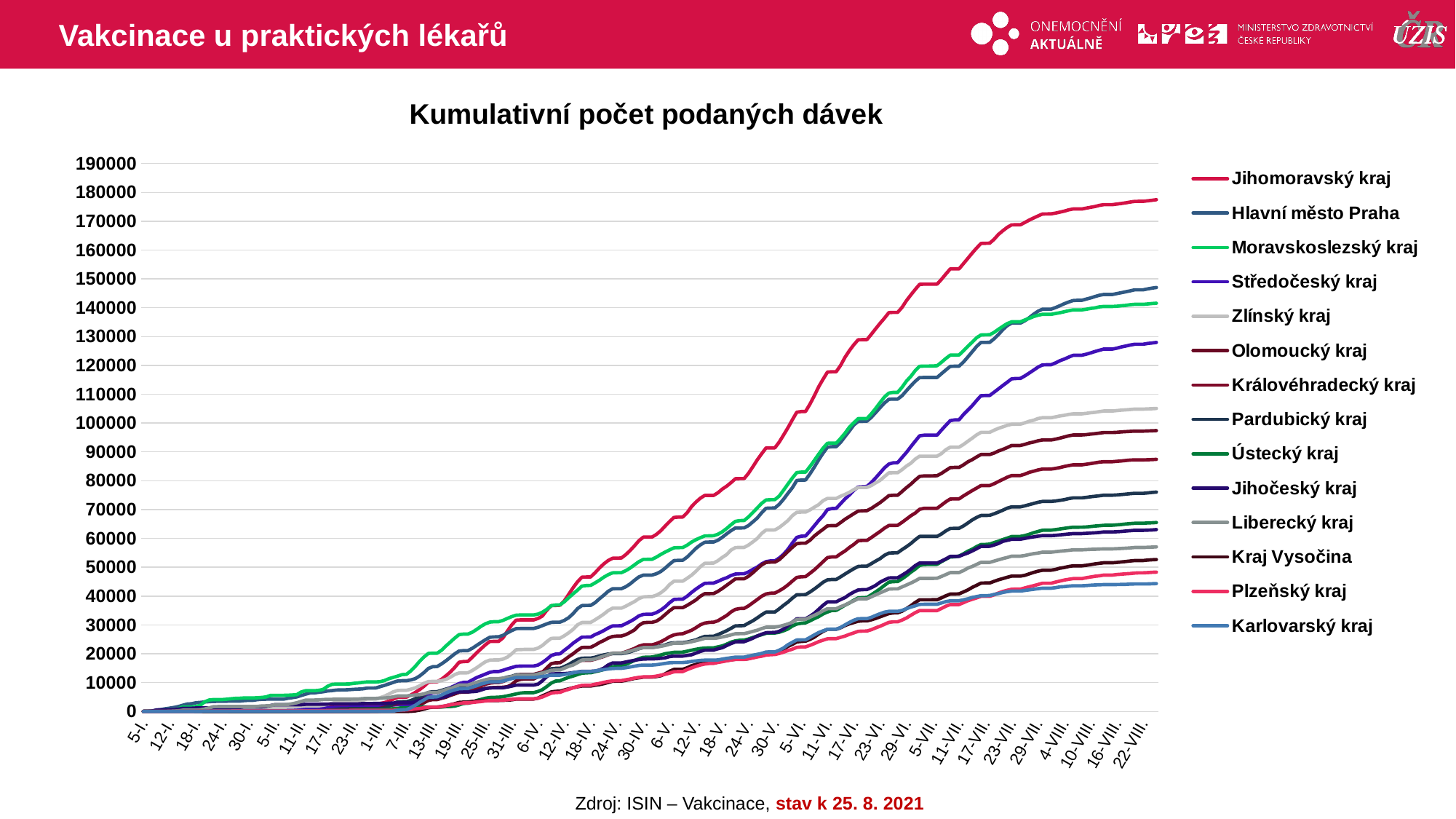

# Vakcinace u praktických lékařů

### Chart: Kumulativní počet podaných dávek

| Category | Jihomoravský kraj | Hlavní město Praha | Moravskoslezský kraj | Středočeský kraj | Zlínský kraj | Olomoucký kraj | Královéhradecký kraj | Pardubický kraj | Ústecký kraj | Jihočeský kraj | Liberecký kraj | Kraj Vysočina | Plzeňský kraj | Karlovarský kraj |
|---|---|---|---|---|---|---|---|---|---|---|---|---|---|---|
| 5-I. | 1.0 | 7.0 | 1.0 | 2.0 | 3.0 | 0.0 | 0.0 | 1.0 | 1.0 | 1.0 | 1.0 | 0.0 | 1.0 | 0.0 |
| 6-I. | 1.0 | 40.0 | 1.0 | 2.0 | 3.0 | 0.0 | 0.0 | 1.0 | 2.0 | 1.0 | 1.0 | 0.0 | 1.0 | 0.0 |
| 7-I. | 1.0 | 127.0 | 1.0 | 2.0 | 3.0 | 1.0 | 1.0 | 1.0 | 2.0 | 163.0 | 1.0 | 0.0 | 1.0 | 0.0 |
| 8-I. | 2.0 | 505.0 | 1.0 | 139.0 | 3.0 | 1.0 | 1.0 | 1.0 | 2.0 | 503.0 | 1.0 | 1.0 | 1.0 | 0.0 |
| 9-I. | 4.0 | 642.0 | 1.0 | 175.0 | 3.0 | 1.0 | 1.0 | 1.0 | 2.0 | 503.0 | 1.0 | 1.0 | 1.0 | 0.0 |
| 11-I. | 32.0 | 937.0 | 1.0 | 175.0 | 45.0 | 1.0 | 1.0 | 1.0 | 2.0 | 503.0 | 1.0 | 1.0 | 1.0 | 0.0 |
| 12-I. | 144.0 | 1146.0 | 10.0 | 275.0 | 75.0 | 1.0 | 1.0 | 2.0 | 3.0 | 554.0 | 93.0 | 1.0 | 1.0 | 0.0 |
| 13-I. | 201.0 | 1391.0 | 286.0 | 368.0 | 133.0 | 1.0 | 2.0 | 2.0 | 3.0 | 554.0 | 130.0 | 2.0 | 1.0 | 0.0 |
| 14-I. | 233.0 | 1714.0 | 981.0 | 368.0 | 145.0 | 2.0 | 2.0 | 2.0 | 3.0 | 849.0 | 248.0 | 2.0 | 2.0 | 0.0 |
| 15-I. | 233.0 | 2152.0 | 1542.0 | 369.0 | 199.0 | 2.0 | 2.0 | 2.0 | 3.0 | 1112.0 | 439.0 | 2.0 | 2.0 | 0.0 |
| 16-I. | 233.0 | 2565.0 | 1561.0 | 369.0 | 199.0 | 2.0 | 2.0 | 2.0 | 3.0 | 1112.0 | 439.0 | 2.0 | 2.0 | 0.0 |
| 17-I. | 233.0 | 2681.0 | 1562.0 | 370.0 | 350.0 | 2.0 | 2.0 | 2.0 | 3.0 | 1112.0 | 440.0 | 2.0 | 2.0 | 0.0 |
| 18-I. | 273.0 | 3024.0 | 1723.0 | 665.0 | 362.0 | 2.0 | 2.0 | 2.0 | 3.0 | 1198.0 | 445.0 | 2.0 | 42.0 | 0.0 |
| 19-I. | 432.0 | 3131.0 | 2143.0 | 666.0 | 407.0 | 2.0 | 2.0 | 2.0 | 9.0 | 1198.0 | 580.0 | 2.0 | 78.0 | 1.0 |
| 20-I. | 683.0 | 3287.0 | 3353.0 | 666.0 | 428.0 | 2.0 | 2.0 | 3.0 | 16.0 | 1198.0 | 859.0 | 3.0 | 97.0 | 60.0 |
| 21-I. | 819.0 | 3386.0 | 3967.0 | 713.0 | 579.0 | 2.0 | 3.0 | 3.0 | 29.0 | 1198.0 | 1241.0 | 3.0 | 121.0 | 60.0 |
| 22-I. | 895.0 | 3475.0 | 4124.0 | 713.0 | 854.0 | 2.0 | 3.0 | 3.0 | 35.0 | 1228.0 | 1665.0 | 3.0 | 121.0 | 60.0 |
| 23-I. | 895.0 | 3514.0 | 4124.0 | 713.0 | 855.0 | 2.0 | 3.0 | 4.0 | 35.0 | 1228.0 | 1695.0 | 3.0 | 121.0 | 60.0 |
| 24-I. | 1019.0 | 3520.0 | 4124.0 | 713.0 | 855.0 | 2.0 | 3.0 | 4.0 | 35.0 | 1228.0 | 1695.0 | 3.0 | 121.0 | 60.0 |
| 25-I. | 1027.0 | 3558.0 | 4244.0 | 713.0 | 910.0 | 2.0 | 3.0 | 4.0 | 35.0 | 1230.0 | 1714.0 | 3.0 | 143.0 | 60.0 |
| 26-I. | 1029.0 | 3578.0 | 4409.0 | 713.0 | 969.0 | 2.0 | 4.0 | 4.0 | 35.0 | 1230.0 | 1715.0 | 3.0 | 173.0 | 60.0 |
| 27-I. | 1032.0 | 3587.0 | 4534.0 | 713.0 | 969.0 | 2.0 | 4.0 | 4.0 | 36.0 | 1288.0 | 1715.0 | 3.0 | 203.0 | 60.0 |
| 28-I. | 1034.0 | 3596.0 | 4586.0 | 713.0 | 969.0 | 2.0 | 4.0 | 4.0 | 37.0 | 1431.0 | 1727.0 | 3.0 | 203.0 | 60.0 |
| 29-I. | 1036.0 | 3766.0 | 4684.0 | 862.0 | 969.0 | 3.0 | 4.0 | 4.0 | 37.0 | 1582.0 | 1727.0 | 4.0 | 209.0 | 60.0 |
| 30-I. | 1038.0 | 3848.0 | 4684.0 | 874.0 | 969.0 | 3.0 | 4.0 | 4.0 | 37.0 | 1582.0 | 1727.0 | 4.0 | 209.0 | 60.0 |
| 31-I. | 1038.0 | 3850.0 | 4684.0 | 874.0 | 969.0 | 3.0 | 4.0 | 4.0 | 37.0 | 1582.0 | 1727.0 | 4.0 | 209.0 | 60.0 |
| 1-II. | 1065.0 | 4087.0 | 4749.0 | 886.0 | 1011.0 | 3.0 | 4.0 | 5.0 | 37.0 | 1582.0 | 1730.0 | 4.0 | 209.0 | 60.0 |
| 2-II. | 1175.0 | 4207.0 | 4861.0 | 886.0 | 1095.0 | 4.0 | 4.0 | 6.0 | 39.0 | 1582.0 | 1914.0 | 4.0 | 209.0 | 60.0 |
| 3-II. | 1229.0 | 4254.0 | 5032.0 | 886.0 | 1185.0 | 4.0 | 4.0 | 6.0 | 39.0 | 1699.0 | 1946.0 | 5.0 | 209.0 | 60.0 |
| 4-II. | 1262.0 | 4274.0 | 5566.0 | 886.0 | 1203.0 | 4.0 | 4.0 | 39.0 | 39.0 | 2046.0 | 2006.0 | 5.0 | 211.0 | 60.0 |
| 5-II. | 1262.0 | 4288.0 | 5605.0 | 888.0 | 1303.0 | 4.0 | 20.0 | 50.0 | 43.0 | 2347.0 | 2360.0 | 5.0 | 212.0 | 60.0 |
| 6-II. | 1262.0 | 4288.0 | 5605.0 | 888.0 | 1303.0 | 4.0 | 20.0 | 50.0 | 43.0 | 2347.0 | 2360.0 | 6.0 | 212.0 | 60.0 |
| 7-II. | 1262.0 | 4288.0 | 5605.0 | 888.0 | 1467.0 | 4.0 | 20.0 | 50.0 | 43.0 | 2347.0 | 2360.0 | 6.0 | 212.0 | 60.0 |
| 8-II. | 1303.0 | 4584.0 | 5650.0 | 1157.0 | 1485.0 | 4.0 | 43.0 | 62.0 | 44.0 | 2353.0 | 2453.0 | 6.0 | 214.0 | 60.0 |
| 9-II. | 1417.0 | 4800.0 | 5714.0 | 1237.0 | 1515.0 | 4.0 | 107.0 | 95.0 | 44.0 | 2353.0 | 2692.0 | 6.0 | 214.0 | 61.0 |
| 10-II. | 1610.0 | 5050.0 | 5835.0 | 1240.0 | 1607.0 | 4.0 | 107.0 | 107.0 | 44.0 | 2353.0 | 3019.0 | 7.0 | 214.0 | 61.0 |
| 11-II. | 1746.0 | 5533.0 | 6758.0 | 1290.0 | 1751.0 | 5.0 | 107.0 | 170.0 | 45.0 | 2353.0 | 3477.0 | 7.0 | 214.0 | 61.0 |
| 12-II. | 1841.0 | 6003.0 | 7200.0 | 1317.0 | 1886.0 | 5.0 | 107.0 | 230.0 | 45.0 | 2502.0 | 3927.0 | 7.0 | 214.0 | 62.0 |
| 13-II. | 1841.0 | 6408.0 | 7200.0 | 1317.0 | 1886.0 | 5.0 | 107.0 | 242.0 | 45.0 | 2502.0 | 3957.0 | 7.0 | 214.0 | 62.0 |
| 14-II. | 1841.0 | 6427.0 | 7200.0 | 1317.0 | 1886.0 | 6.0 | 107.0 | 242.0 | 45.0 | 2502.0 | 3957.0 | 7.0 | 214.0 | 62.0 |
| 15-II. | 1875.0 | 6657.0 | 7325.0 | 1317.0 | 1938.0 | 6.0 | 125.0 | 293.0 | 75.0 | 2504.0 | 4005.0 | 7.0 | 255.0 | 62.0 |
| 16-II. | 1950.0 | 6838.0 | 7635.0 | 1336.0 | 2133.0 | 6.0 | 125.0 | 294.0 | 180.0 | 2535.0 | 4136.0 | 7.0 | 292.0 | 62.0 |
| 17-II. | 1985.0 | 7104.0 | 8731.0 | 1336.0 | 2469.0 | 8.0 | 125.0 | 433.0 | 199.0 | 2535.0 | 4182.0 | 7.0 | 310.0 | 62.0 |
| 18-II. | 2101.0 | 7223.0 | 9385.0 | 1366.0 | 2831.0 | 8.0 | 125.0 | 513.0 | 226.0 | 2595.0 | 4218.0 | 7.0 | 328.0 | 62.0 |
| 19-II. | 2108.0 | 7423.0 | 9508.0 | 1425.0 | 3180.0 | 8.0 | 189.0 | 729.0 | 233.0 | 2626.0 | 4229.0 | 7.0 | 334.0 | 62.0 |
| 20-II. | 2108.0 | 7472.0 | 9509.0 | 1426.0 | 3203.0 | 8.0 | 189.0 | 892.0 | 233.0 | 2626.0 | 4229.0 | 7.0 | 334.0 | 62.0 |
| 21-II. | 2109.0 | 7476.0 | 9509.0 | 1426.0 | 3203.0 | 8.0 | 217.0 | 892.0 | 233.0 | 2626.0 | 4229.0 | 7.0 | 334.0 | 62.0 |
| 22-II. | 2248.0 | 7572.0 | 9549.0 | 1432.0 | 3313.0 | 8.0 | 258.0 | 959.0 | 233.0 | 2630.0 | 4237.0 | 7.0 | 358.0 | 62.0 |
| 23-II. | 2250.0 | 7675.0 | 9750.0 | 1434.0 | 3510.0 | 8.0 | 314.0 | 959.0 | 425.0 | 2630.0 | 4280.0 | 7.0 | 388.0 | 62.0 |
| 24-II. | 2250.0 | 7744.0 | 9888.0 | 1434.0 | 3606.0 | 8.0 | 393.0 | 959.0 | 466.0 | 2630.0 | 4313.0 | 7.0 | 418.0 | 62.0 |
| 25-II. | 2294.0 | 7841.0 | 10089.0 | 1511.0 | 3858.0 | 8.0 | 577.0 | 959.0 | 549.0 | 2739.0 | 4455.0 | 7.0 | 418.0 | 62.0 |
| 26-II. | 2445.0 | 8102.0 | 10238.0 | 1514.0 | 4265.0 | 8.0 | 683.0 | 959.0 | 557.0 | 2749.0 | 4528.0 | 7.0 | 424.0 | 62.0 |
| 27-II. | 2445.0 | 8116.0 | 10240.0 | 1515.0 | 4268.0 | 43.0 | 840.0 | 959.0 | 587.0 | 2753.0 | 4528.0 | 7.0 | 424.0 | 62.0 |
| 28-II. | 2457.0 | 8129.0 | 10240.0 | 1517.0 | 4290.0 | 43.0 | 841.0 | 959.0 | 587.0 | 2774.0 | 4529.0 | 7.0 | 424.0 | 62.0 |
| 1-III. | 2761.0 | 8605.0 | 10343.0 | 1653.0 | 4762.0 | 123.0 | 1090.0 | 993.0 | 618.0 | 2775.0 | 4581.0 | 7.0 | 426.0 | 62.0 |
| 2-III. | 3068.0 | 9054.0 | 10720.0 | 1806.0 | 5295.0 | 253.0 | 1434.0 | 1197.0 | 651.0 | 2786.0 | 4678.0 | 7.0 | 426.0 | 62.0 |
| 3-III. | 3605.0 | 9545.0 | 11389.0 | 2089.0 | 6030.0 | 485.0 | 1952.0 | 1797.0 | 777.0 | 2842.0 | 4793.0 | 7.0 | 426.0 | 63.0 |
| 4-III. | 4279.0 | 10091.0 | 11811.0 | 2239.0 | 6811.0 | 721.0 | 2412.0 | 2688.0 | 1004.0 | 2949.0 | 5058.0 | 8.0 | 427.0 | 114.0 |
| 5-III. | 4916.0 | 10580.0 | 12282.0 | 2356.0 | 7273.0 | 906.0 | 2790.0 | 3382.0 | 1075.0 | 3015.0 | 5373.0 | 9.0 | 437.0 | 423.0 |
| 6-III. | 4941.0 | 10645.0 | 12780.0 | 2357.0 | 7320.0 | 953.0 | 2992.0 | 3385.0 | 1306.0 | 3016.0 | 5374.0 | 9.0 | 496.0 | 529.0 |
| 7-III. | 4976.0 | 10666.0 | 12875.0 | 2369.0 | 7331.0 | 954.0 | 3026.0 | 3408.0 | 1306.0 | 3017.0 | 5374.0 | 9.0 | 543.0 | 626.0 |
| 8-III. | 5706.0 | 10931.0 | 14082.0 | 2449.0 | 7712.0 | 1151.0 | 3229.0 | 3783.0 | 1318.0 | 3018.0 | 5541.0 | 30.0 | 664.0 | 1279.0 |
| 9-III. | 6608.0 | 11384.0 | 15629.0 | 2646.0 | 8177.0 | 1479.0 | 3695.0 | 4447.0 | 1460.0 | 3294.0 | 5720.0 | 199.0 | 904.0 | 2140.0 |
| 10-III. | 7586.0 | 12313.0 | 17400.0 | 3477.0 | 8897.0 | 2222.0 | 4123.0 | 5171.0 | 1462.0 | 3841.0 | 5815.0 | 474.0 | 1058.0 | 3166.0 |
| 11-III. | 8739.0 | 13494.0 | 18906.0 | 4656.0 | 9772.0 | 3039.0 | 4533.0 | 5879.0 | 1506.0 | 4427.0 | 6100.0 | 827.0 | 1273.0 | 4040.0 |
| 12-III. | 10140.0 | 14929.0 | 20128.0 | 5977.0 | 10371.0 | 3807.0 | 4886.0 | 6591.0 | 1506.0 | 4745.0 | 6552.0 | 1292.0 | 1484.0 | 4947.0 |
| 13-III. | 10251.0 | 15532.0 | 20210.0 | 6382.0 | 10416.0 | 4116.0 | 4970.0 | 6857.0 | 1506.0 | 4745.0 | 6565.0 | 1498.0 | 1489.0 | 4987.0 |
| 14-III. | 10300.0 | 15574.0 | 20212.0 | 6543.0 | 10418.0 | 4118.0 | 5005.0 | 6864.0 | 1508.0 | 4746.0 | 6566.0 | 1498.0 | 1489.0 | 5087.0 |
| 15-III. | 11179.0 | 16497.0 | 21227.0 | 7151.0 | 10702.0 | 4560.0 | 5349.0 | 7306.0 | 1511.0 | 4776.0 | 7038.0 | 1712.0 | 1681.0 | 5714.0 |
| 16-III. | 12369.0 | 17576.0 | 22706.0 | 7697.0 | 11116.0 | 4936.0 | 5792.0 | 7730.0 | 1673.0 | 5185.0 | 7569.0 | 1936.0 | 1984.0 | 6423.0 |
| 17-III. | 13657.0 | 18768.0 | 24062.0 | 8242.0 | 11861.0 | 5586.0 | 6294.0 | 8077.0 | 1697.0 | 5815.0 | 7948.0 | 2333.0 | 2313.0 | 7016.0 |
| 18-III. | 15258.0 | 19973.0 | 25422.0 | 8932.0 | 12800.0 | 6082.0 | 6725.0 | 8619.0 | 1858.0 | 6523.0 | 8513.0 | 2709.0 | 2555.0 | 7485.0 |
| 19-III. | 17055.0 | 20966.0 | 26651.0 | 9664.0 | 13353.0 | 6622.0 | 7210.0 | 8931.0 | 2279.0 | 6813.0 | 9180.0 | 3136.0 | 2711.0 | 7879.0 |
| 20-III. | 17297.0 | 21082.0 | 26825.0 | 10079.0 | 13397.0 | 6708.0 | 7450.0 | 9027.0 | 2776.0 | 6825.0 | 9192.0 | 3231.0 | 2977.0 | 7918.0 |
| 21-III. | 17353.0 | 21089.0 | 26829.0 | 10079.0 | 13408.0 | 6732.0 | 7509.0 | 9077.0 | 2845.0 | 6825.0 | 9193.0 | 3279.0 | 2977.0 | 7933.0 |
| 22-III. | 18776.0 | 21898.0 | 27475.0 | 10916.0 | 14178.0 | 7143.0 | 7921.0 | 9387.0 | 3212.0 | 6855.0 | 9637.0 | 3478.0 | 3104.0 | 8423.0 |
| 23-III. | 20334.0 | 22910.0 | 28439.0 | 11733.0 | 15138.0 | 7484.0 | 8413.0 | 9846.0 | 3787.0 | 6980.0 | 10125.0 | 3567.0 | 3293.0 | 8895.0 |
| 24-III. | 21738.0 | 23910.0 | 29524.0 | 12351.0 | 16220.0 | 7797.0 | 8938.0 | 10375.0 | 4175.0 | 7449.0 | 10551.0 | 3684.0 | 3443.0 | 9501.0 |
| 25-III. | 23126.0 | 24853.0 | 30404.0 | 12958.0 | 17231.0 | 7994.0 | 9448.0 | 10870.0 | 4582.0 | 7943.0 | 10973.0 | 3790.0 | 3647.0 | 9894.0 |
| 26-III. | 24258.0 | 25721.0 | 30993.0 | 13568.0 | 17803.0 | 8202.0 | 9839.0 | 11162.0 | 4845.0 | 8168.0 | 11354.0 | 3803.0 | 3763.0 | 10246.0 |
| 27-III. | 24297.0 | 25862.0 | 31119.0 | 13842.0 | 17859.0 | 8280.0 | 10011.0 | 11178.0 | 4901.0 | 8171.0 | 11377.0 | 3815.0 | 3825.0 | 10259.0 |
| 28-III. | 24297.0 | 25872.0 | 31119.0 | 13842.0 | 17860.0 | 8334.0 | 10016.0 | 11179.0 | 4928.0 | 8172.0 | 11378.0 | 3815.0 | 3851.0 | 10259.0 |
| 29-III. | 25506.0 | 26383.0 | 31589.0 | 14254.0 | 18153.0 | 8388.0 | 10386.0 | 11438.0 | 5124.0 | 8228.0 | 11578.0 | 3859.0 | 3935.0 | 10520.0 |
| 30-III. | 27850.0 | 27265.0 | 32255.0 | 14760.0 | 18839.0 | 8598.0 | 11044.0 | 11926.0 | 5409.0 | 8457.0 | 11803.0 | 3918.0 | 4053.0 | 10986.0 |
| 31-III. | 30018.0 | 28037.0 | 32901.0 | 15208.0 | 19989.0 | 9337.0 | 11907.0 | 12185.0 | 5725.0 | 8791.0 | 12115.0 | 4038.0 | 4209.0 | 11389.0 |
| 1-IV. | 31654.0 | 28735.0 | 33380.0 | 15643.0 | 21396.0 | 10632.0 | 12634.0 | 12701.0 | 6073.0 | 9138.0 | 12514.0 | 4290.0 | 4318.0 | 11743.0 |
| 2-IV. | 31743.0 | 28768.0 | 33463.0 | 15741.0 | 21455.0 | 11118.0 | 12794.0 | 12702.0 | 6376.0 | 9139.0 | 12603.0 | 4309.0 | 4368.0 | 11743.0 |
| 3-IV. | 31747.0 | 28775.0 | 33463.0 | 15746.0 | 21518.0 | 11274.0 | 12794.0 | 12717.0 | 6517.0 | 9139.0 | 12628.0 | 4313.0 | 4368.0 | 11746.0 |
| 4-IV. | 31748.0 | 28778.0 | 33464.0 | 15746.0 | 21519.0 | 11275.0 | 12795.0 | 12717.0 | 6517.0 | 9139.0 | 12628.0 | 4313.0 | 4368.0 | 11746.0 |
| 5-IV. | 31750.0 | 28789.0 | 33465.0 | 15753.0 | 21521.0 | 11277.0 | 12853.0 | 12717.0 | 6517.0 | 9139.0 | 12628.0 | 4322.0 | 4369.0 | 11746.0 |
| 6-IV. | 32243.0 | 29173.0 | 33756.0 | 16086.0 | 21965.0 | 12057.0 | 13254.0 | 13049.0 | 6939.0 | 9479.0 | 12954.0 | 4622.0 | 4588.0 | 11886.0 |
| 7-IV. | 33100.0 | 29772.0 | 34413.0 | 16973.0 | 22883.0 | 13531.0 | 13696.0 | 13261.0 | 7572.0 | 10638.0 | 13328.0 | 5398.0 | 5018.0 | 12146.0 |
| 8-IV. | 35080.0 | 30353.0 | 35406.0 | 18089.0 | 24199.0 | 15120.0 | 14176.0 | 13947.0 | 8640.0 | 12116.0 | 13748.0 | 6055.0 | 5689.0 | 12338.0 |
| 9-IV. | 36682.0 | 30893.0 | 36662.0 | 19383.0 | 25333.0 | 16573.0 | 14719.0 | 14804.0 | 9832.0 | 13039.0 | 14262.0 | 6780.0 | 6325.0 | 12573.0 |
| 10-IV. | 36737.0 | 30965.0 | 36917.0 | 19894.0 | 25399.0 | 16864.0 | 14946.0 | 14880.0 | 10531.0 | 13051.0 | 14385.0 | 6981.0 | 6568.0 | 12573.0 |
| 11-IV. | 36835.0 | 30973.0 | 36957.0 | 19989.0 | 25409.0 | 16883.0 | 14946.0 | 14882.0 | 10642.0 | 13053.0 | 14385.0 | 7021.0 | 6613.0 | 12574.0 |
| 12-IV. | 38389.0 | 31590.0 | 38031.0 | 21226.0 | 26255.0 | 17852.0 | 15437.0 | 15584.0 | 11281.0 | 13146.0 | 15009.0 | 7443.0 | 7224.0 | 12823.0 |
| 13-IV. | 40624.0 | 32517.0 | 39458.0 | 22367.0 | 27296.0 | 18992.0 | 16056.0 | 16285.0 | 11832.0 | 13246.0 | 15640.0 | 7846.0 | 7673.0 | 13098.0 |
| 14-IV. | 42934.0 | 33916.0 | 40808.0 | 23659.0 | 28471.0 | 20020.0 | 16582.0 | 17215.0 | 12271.0 | 13462.0 | 16110.0 | 8258.0 | 8206.0 | 13405.0 |
| 15-IV. | 44958.0 | 35667.0 | 42072.0 | 24760.0 | 30048.0 | 21216.0 | 17213.0 | 18009.0 | 12794.0 | 13685.0 | 16943.0 | 8556.0 | 8654.0 | 13684.0 |
| 16-IV. | 46569.0 | 36709.0 | 43463.0 | 25765.0 | 30845.0 | 22189.0 | 17724.0 | 18463.0 | 13266.0 | 13904.0 | 17834.0 | 8813.0 | 9057.0 | 13829.0 |
| 17-IV. | 46624.0 | 36770.0 | 43665.0 | 25797.0 | 30857.0 | 22214.0 | 17751.0 | 18486.0 | 13397.0 | 13918.0 | 17906.0 | 8814.0 | 9080.0 | 13839.0 |
| 18-IV. | 46638.0 | 36790.0 | 43712.0 | 25798.0 | 30872.0 | 22244.0 | 17751.0 | 18486.0 | 13430.0 | 13921.0 | 17907.0 | 8814.0 | 9098.0 | 13839.0 |
| 19-IV. | 48089.0 | 37709.0 | 44582.0 | 26643.0 | 31772.0 | 22985.0 | 18121.0 | 18808.0 | 13800.0 | 13994.0 | 18174.0 | 9100.0 | 9456.0 | 14046.0 |
| 20-IV. | 49722.0 | 39066.0 | 45494.0 | 27295.0 | 32734.0 | 23903.0 | 18594.0 | 19236.0 | 14131.0 | 14363.0 | 18699.0 | 9312.0 | 9724.0 | 14286.0 |
| 21-IV. | 51170.0 | 40311.0 | 46566.0 | 28044.0 | 33770.0 | 24611.0 | 19054.0 | 19610.0 | 14537.0 | 15027.0 | 19180.0 | 9640.0 | 10104.0 | 14507.0 |
| 22-IV. | 52349.0 | 41674.0 | 47425.0 | 28941.0 | 34983.0 | 25444.0 | 19673.0 | 19915.0 | 15044.0 | 16121.0 | 19700.0 | 10054.0 | 10395.0 | 14717.0 |
| 23-IV. | 53122.0 | 42560.0 | 48076.0 | 29657.0 | 35818.0 | 25987.0 | 20186.0 | 20047.0 | 15483.0 | 16803.0 | 20219.0 | 10472.0 | 10611.0 | 14900.0 |
| 24-IV. | 53152.0 | 42569.0 | 48116.0 | 29703.0 | 35818.0 | 26148.0 | 20209.0 | 20051.0 | 15742.0 | 16807.0 | 20219.0 | 10511.0 | 10681.0 | 14947.0 |
| 25-IV. | 53209.0 | 42575.0 | 48127.0 | 29719.0 | 35818.0 | 26166.0 | 20211.0 | 20054.0 | 15794.0 | 16809.0 | 20219.0 | 10511.0 | 10703.0 | 14961.0 |
| 26-IV. | 54377.0 | 43247.0 | 48822.0 | 30439.0 | 36497.0 | 26632.0 | 20667.0 | 20302.0 | 16265.0 | 17145.0 | 20552.0 | 10768.0 | 10983.0 | 15168.0 |
| 27-IV. | 55822.0 | 44245.0 | 49742.0 | 31202.0 | 37329.0 | 27414.0 | 21268.0 | 20692.0 | 17007.0 | 17448.0 | 20938.0 | 11106.0 | 11244.0 | 15425.0 |
| 28-IV. | 57455.0 | 45499.0 | 50844.0 | 32083.0 | 38107.0 | 28293.0 | 21859.0 | 21213.0 | 17694.0 | 17742.0 | 21390.0 | 11463.0 | 11577.0 | 15687.0 |
| 29-IV. | 59221.0 | 46647.0 | 51946.0 | 33154.0 | 39159.0 | 29832.0 | 22630.0 | 21780.0 | 18316.0 | 18000.0 | 21801.0 | 11667.0 | 11829.0 | 15960.0 |
| 30-IV. | 60443.0 | 47280.0 | 52715.0 | 33648.0 | 39727.0 | 30758.0 | 23092.0 | 22167.0 | 18783.0 | 18182.0 | 22140.0 | 11908.0 | 11984.0 | 16077.0 |
| 1-V. | 60476.0 | 47296.0 | 52758.0 | 33716.0 | 39816.0 | 30893.0 | 23096.0 | 22173.0 | 18824.0 | 18213.0 | 22141.0 | 11910.0 | 12007.0 | 16077.0 |
| 2-V. | 60479.0 | 47301.0 | 52769.0 | 33748.0 | 39817.0 | 30896.0 | 23099.0 | 22173.0 | 18864.0 | 18213.0 | 22153.0 | 11926.0 | 12025.0 | 16078.0 |
| 3-V. | 61406.0 | 47760.0 | 53545.0 | 34291.0 | 40313.0 | 31310.0 | 23554.0 | 22443.0 | 19210.0 | 18297.0 | 22342.0 | 12095.0 | 12265.0 | 16208.0 |
| 4-V. | 62689.0 | 48539.0 | 54457.0 | 35153.0 | 41146.0 | 32317.0 | 24186.0 | 22734.0 | 19587.0 | 18421.0 | 22579.0 | 12382.0 | 12570.0 | 16414.0 |
| 5-V. | 64324.0 | 49729.0 | 55279.0 | 36291.0 | 42340.0 | 33610.0 | 24981.0 | 23091.0 | 20023.0 | 18602.0 | 22888.0 | 13052.0 | 12882.0 | 16667.0 |
| 6-V. | 65869.0 | 51079.0 | 56024.0 | 37727.0 | 44022.0 | 34926.0 | 25922.0 | 23612.0 | 20262.0 | 19036.0 | 23312.0 | 13942.0 | 13292.0 | 16888.0 |
| 7-V. | 67291.0 | 52298.0 | 56744.0 | 38858.0 | 45179.0 | 36016.0 | 26538.0 | 23822.0 | 20508.0 | 19208.0 | 23662.0 | 14582.0 | 13770.0 | 16959.0 |
| 8-V. | 67388.0 | 52398.0 | 56816.0 | 38937.0 | 45181.0 | 36017.0 | 26844.0 | 23860.0 | 20520.0 | 19213.0 | 23687.0 | 14592.0 | 13821.0 | 16959.0 |
| 9-V. | 67418.0 | 52421.0 | 56830.0 | 38953.0 | 45181.0 | 36017.0 | 26962.0 | 23868.0 | 20559.0 | 19216.0 | 23688.0 | 14638.0 | 13821.0 | 16959.0 |
| 10-V. | 68921.0 | 53552.0 | 57670.0 | 39960.0 | 46185.0 | 36787.0 | 27554.0 | 24089.0 | 20895.0 | 19427.0 | 23897.0 | 15143.0 | 14512.0 | 17092.0 |
| 11-V. | 71043.0 | 55025.0 | 58732.0 | 41272.0 | 47255.0 | 37731.0 | 28154.0 | 24445.0 | 21230.0 | 19660.0 | 24174.0 | 15853.0 | 15111.0 | 17341.0 |
| 12-V. | 72606.0 | 56570.0 | 59569.0 | 42435.0 | 48604.0 | 38683.0 | 29047.0 | 24812.0 | 21552.0 | 20231.0 | 24531.0 | 16284.0 | 15647.0 | 17520.0 |
| 13-V. | 73945.0 | 57741.0 | 60244.0 | 43488.0 | 50169.0 | 39962.0 | 30052.0 | 25486.0 | 21813.0 | 20823.0 | 24920.0 | 16626.0 | 16101.0 | 17701.0 |
| 14-V. | 74905.0 | 58664.0 | 60854.0 | 44413.0 | 51364.0 | 40835.0 | 30639.0 | 26004.0 | 21983.0 | 21257.0 | 25337.0 | 16882.0 | 16432.0 | 17796.0 |
| 15-V. | 74907.0 | 58740.0 | 60893.0 | 44494.0 | 51416.0 | 40857.0 | 30880.0 | 26057.0 | 22038.0 | 21258.0 | 25338.0 | 16884.0 | 16627.0 | 17796.0 |
| 16-V. | 74908.0 | 58749.0 | 60936.0 | 44507.0 | 51441.0 | 40869.0 | 30935.0 | 26059.0 | 22039.0 | 21259.0 | 25339.0 | 16884.0 | 16656.0 | 17796.0 |
| 17-V. | 75818.0 | 59370.0 | 61441.0 | 45093.0 | 52278.0 | 41629.0 | 31447.0 | 26642.0 | 22378.0 | 21729.0 | 25519.0 | 17109.0 | 16981.0 | 17871.0 |
| 18-V. | 77096.0 | 60389.0 | 62298.0 | 45808.0 | 53412.0 | 42629.0 | 32362.0 | 27304.0 | 22729.0 | 22102.0 | 25834.0 | 17420.0 | 17253.0 | 18149.0 |
| 19-V. | 78115.0 | 61570.0 | 63435.0 | 46354.0 | 54394.0 | 43725.0 | 33269.0 | 28004.0 | 23317.0 | 22840.0 | 26151.0 | 17642.0 | 17553.0 | 18398.0 |
| 20-V. | 79345.0 | 62695.0 | 64737.0 | 47146.0 | 55964.0 | 44828.0 | 34503.0 | 28829.0 | 24044.0 | 23552.0 | 26549.0 | 17900.0 | 17822.0 | 18607.0 |
| 21-V. | 80699.0 | 63628.0 | 65908.0 | 47658.0 | 56821.0 | 45983.0 | 35403.0 | 29687.0 | 24470.0 | 24120.0 | 26942.0 | 18086.0 | 18027.0 | 18832.0 |
| 22-V. | 80742.0 | 63641.0 | 66187.0 | 47743.0 | 56884.0 | 45995.0 | 35698.0 | 29725.0 | 24699.0 | 24188.0 | 26979.0 | 18099.0 | 18027.0 | 18832.0 |
| 23-V. | 80742.0 | 63656.0 | 66205.0 | 47750.0 | 56884.0 | 45998.0 | 35737.0 | 29781.0 | 24760.0 | 24193.0 | 26979.0 | 18099.0 | 18043.0 | 18832.0 |
| 24-V. | 82577.0 | 64472.0 | 67470.0 | 48389.0 | 57702.0 | 46884.0 | 36600.0 | 30642.0 | 25120.0 | 24772.0 | 27342.0 | 18285.0 | 18273.0 | 19180.0 |
| 25-V. | 84888.0 | 65744.0 | 69021.0 | 49281.0 | 58814.0 | 48116.0 | 37728.0 | 31454.0 | 25645.0 | 25409.0 | 27781.0 | 18740.0 | 18558.0 | 19503.0 |
| 26-V. | 87256.0 | 67097.0 | 70583.0 | 50063.0 | 59999.0 | 49510.0 | 38830.0 | 32468.0 | 26168.0 | 26172.0 | 28164.0 | 19246.0 | 18904.0 | 19805.0 |
| 27-V. | 89385.0 | 68907.0 | 72178.0 | 51167.0 | 61742.0 | 50833.0 | 39955.0 | 33516.0 | 26624.0 | 26803.0 | 28752.0 | 19850.0 | 19163.0 | 20128.0 |
| 28-V. | 91391.0 | 70462.0 | 73346.0 | 51955.0 | 62928.0 | 51683.0 | 40753.0 | 34462.0 | 27096.0 | 27311.0 | 29209.0 | 20465.0 | 19545.0 | 20614.0 |
| 29-V. | 91404.0 | 70541.0 | 73433.0 | 52208.0 | 62931.0 | 51784.0 | 41003.0 | 34472.0 | 27186.0 | 27362.0 | 29244.0 | 20562.0 | 19692.0 | 20644.0 |
| 30-V. | 91409.0 | 70550.0 | 73445.0 | 52209.0 | 62955.0 | 51787.0 | 41065.0 | 34474.0 | 27197.0 | 27399.0 | 29245.0 | 20588.0 | 19740.0 | 20644.0 |
| 31-V. | 93401.0 | 71830.0 | 74701.0 | 53197.0 | 63788.0 | 52616.0 | 41845.0 | 35587.0 | 27462.0 | 27797.0 | 29483.0 | 20893.0 | 20097.0 | 21237.0 |
| 1-VI. | 95886.0 | 73613.0 | 76747.0 | 54522.0 | 64958.0 | 54040.0 | 42753.0 | 36814.0 | 27978.0 | 28572.0 | 29886.0 | 21658.0 | 20567.0 | 22032.0 |
| 2-VI. | 98423.0 | 75665.0 | 78885.0 | 56251.0 | 66226.0 | 55495.0 | 43893.0 | 37936.0 | 28603.0 | 29788.0 | 30340.0 | 22559.0 | 21123.0 | 23139.0 |
| 3-VI. | 101157.0 | 77579.0 | 80955.0 | 58420.0 | 67897.0 | 56921.0 | 45202.0 | 39284.0 | 29624.0 | 30977.0 | 30926.0 | 23258.0 | 21611.0 | 23984.0 |
| 4-VI. | 103780.0 | 80089.0 | 82839.0 | 60356.0 | 69047.0 | 58189.0 | 46477.0 | 40472.0 | 30304.0 | 32120.0 | 31900.0 | 24112.0 | 22218.0 | 24785.0 |
| 5-VI. | 104002.0 | 80223.0 | 82980.0 | 60769.0 | 69131.0 | 58339.0 | 46704.0 | 40480.0 | 30584.0 | 32128.0 | 31946.0 | 24276.0 | 22374.0 | 24827.0 |
| 6-VI. | 104029.0 | 80240.0 | 82980.0 | 60846.0 | 69136.0 | 58340.0 | 46762.0 | 40516.0 | 30720.0 | 32140.0 | 31951.0 | 24362.0 | 22379.0 | 24836.0 |
| 7-VI. | 106550.0 | 82352.0 | 84904.0 | 62520.0 | 69886.0 | 59344.0 | 47912.0 | 41403.0 | 31405.0 | 32991.0 | 32675.0 | 24973.0 | 22916.0 | 25662.0 |
| 8-VI. | 109455.0 | 84721.0 | 87033.0 | 64376.0 | 70818.0 | 60830.0 | 49103.0 | 42457.0 | 32192.0 | 34048.0 | 33334.0 | 25756.0 | 23533.0 | 26550.0 |
| 9-VI. | 112596.0 | 87236.0 | 89215.0 | 66227.0 | 71717.0 | 62044.0 | 50481.0 | 43600.0 | 32875.0 | 35420.0 | 34070.0 | 26844.0 | 24201.0 | 27361.0 |
| 10-VI. | 115242.0 | 89584.0 | 91320.0 | 67897.0 | 73118.0 | 63167.0 | 51950.0 | 44807.0 | 33813.0 | 36834.0 | 34924.0 | 27763.0 | 24724.0 | 27967.0 |
| 11-VI. | 117706.0 | 91639.0 | 92995.0 | 70010.0 | 73879.0 | 64379.0 | 53362.0 | 45641.0 | 34491.0 | 37997.0 | 35642.0 | 28490.0 | 25204.0 | 28497.0 |
| 12-VI. | 117815.0 | 91813.0 | 93049.0 | 70359.0 | 73880.0 | 64442.0 | 53584.0 | 45759.0 | 35018.0 | 38013.0 | 35642.0 | 28492.0 | 25256.0 | 28525.0 |
| 13-VI. | 117817.0 | 91823.0 | 93051.0 | 70417.0 | 73881.0 | 64445.0 | 53597.0 | 45772.0 | 35063.0 | 38024.0 | 35642.0 | 28505.0 | 25260.0 | 28526.0 |
| 14-VI. | 120035.0 | 93315.0 | 94686.0 | 72051.0 | 74631.0 | 65514.0 | 54685.0 | 46686.0 | 35949.0 | 38818.0 | 36339.0 | 29031.0 | 25705.0 | 29118.0 |
| 15-VI. | 122826.0 | 95312.0 | 96492.0 | 73692.0 | 75263.0 | 66652.0 | 55644.0 | 47648.0 | 36867.0 | 39478.0 | 36916.0 | 29794.0 | 26144.0 | 30023.0 |
| 16-VI. | 125125.0 | 97266.0 | 98577.0 | 75059.0 | 75997.0 | 67597.0 | 56862.0 | 48599.0 | 37615.0 | 40552.0 | 37673.0 | 30377.0 | 26737.0 | 30874.0 |
| 17-VI. | 127158.0 | 99333.0 | 100095.0 | 76646.0 | 76911.0 | 68568.0 | 57913.0 | 49487.0 | 38565.0 | 41412.0 | 38331.0 | 30839.0 | 27250.0 | 31624.0 |
| 18-VI. | 128904.0 | 100577.0 | 101541.0 | 77822.0 | 77642.0 | 69473.0 | 59186.0 | 50285.0 | 39366.0 | 42128.0 | 39071.0 | 31281.0 | 27777.0 | 32167.0 |
| 19-VI. | 128947.0 | 100639.0 | 101564.0 | 77945.0 | 77707.0 | 69572.0 | 59296.0 | 50377.0 | 39453.0 | 42242.0 | 39071.0 | 31403.0 | 27870.0 | 32178.0 |
| 20-VI. | 128949.0 | 100671.0 | 101565.0 | 78013.0 | 77714.0 | 69621.0 | 59298.0 | 50402.0 | 39511.0 | 42264.0 | 39076.0 | 31403.0 | 27891.0 | 32178.0 |
| 21-VI. | 130789.0 | 101998.0 | 103208.0 | 79383.0 | 78333.0 | 70420.0 | 60301.0 | 51246.0 | 40447.0 | 42932.0 | 39747.0 | 31782.0 | 28347.0 | 32648.0 |
| 22-VI. | 132726.0 | 103650.0 | 105111.0 | 81008.0 | 79268.0 | 71419.0 | 61355.0 | 52159.0 | 41467.0 | 43717.0 | 40471.0 | 32253.0 | 28988.0 | 33302.0 |
| 23-VI. | 134621.0 | 105346.0 | 107136.0 | 82731.0 | 80132.0 | 72410.0 | 62409.0 | 52990.0 | 42524.0 | 44826.0 | 41121.0 | 32824.0 | 29559.0 | 33894.0 |
| 24-VI. | 136402.0 | 106954.0 | 109062.0 | 84454.0 | 81447.0 | 73602.0 | 63564.0 | 54152.0 | 43706.0 | 45591.0 | 41778.0 | 33369.0 | 30207.0 | 34423.0 |
| 25-VI. | 138321.0 | 108251.0 | 110420.0 | 85806.0 | 82728.0 | 74846.0 | 64483.0 | 54914.0 | 44837.0 | 46302.0 | 42429.0 | 33948.0 | 30894.0 | 34706.0 |
| 26-VI. | 138400.0 | 108325.0 | 110668.0 | 86214.0 | 82772.0 | 74968.0 | 64489.0 | 54984.0 | 45009.0 | 46348.0 | 42513.0 | 34165.0 | 31088.0 | 34716.0 |
| 27-VI. | 138402.0 | 108330.0 | 110668.0 | 86275.0 | 82776.0 | 74968.0 | 64547.0 | 55037.0 | 45048.0 | 46359.0 | 42513.0 | 34213.0 | 31088.0 | 34717.0 |
| 28-VI. | 140129.0 | 109496.0 | 112422.0 | 88064.0 | 83855.0 | 76259.0 | 65578.0 | 56126.0 | 45983.0 | 47253.0 | 43175.0 | 34762.0 | 31682.0 | 35037.0 |
| 29-VI. | 142458.0 | 111229.0 | 114566.0 | 89809.0 | 85069.0 | 77604.0 | 66701.0 | 57121.0 | 47055.0 | 48193.0 | 43838.0 | 35655.0 | 32405.0 | 35644.0 |
| 30-VI. | 144431.0 | 112910.0 | 116200.0 | 91793.0 | 86059.0 | 78792.0 | 67858.0 | 58222.0 | 48284.0 | 49288.0 | 44517.0 | 36650.0 | 33347.0 | 36196.0 |
| 1-VII. | 146329.0 | 114486.0 | 118178.0 | 93706.0 | 87490.0 | 80225.0 | 68786.0 | 59519.0 | 49345.0 | 50565.0 | 45266.0 | 37762.0 | 34245.0 | 36618.0 |
| 2-VII. | 148116.0 | 115803.0 | 119709.0 | 95579.0 | 88512.0 | 81510.0 | 70093.0 | 60690.0 | 50639.0 | 51470.0 | 46137.0 | 38729.0 | 34974.0 | 37133.0 |
| 3-VII. | 148170.0 | 115807.0 | 119776.0 | 95786.0 | 88513.0 | 81665.0 | 70438.0 | 60692.0 | 50928.0 | 51470.0 | 46138.0 | 38729.0 | 34975.0 | 37154.0 |
| 4-VII. | 148172.0 | 115813.0 | 119777.0 | 95791.0 | 88514.0 | 81665.0 | 70439.0 | 60693.0 | 50976.0 | 51470.0 | 46139.0 | 38729.0 | 34976.0 | 37156.0 |
| 5-VII. | 148180.0 | 115821.0 | 119805.0 | 95808.0 | 88515.0 | 81695.0 | 70443.0 | 60694.0 | 50981.0 | 51473.0 | 46146.0 | 38736.0 | 34980.0 | 37156.0 |
| 6-VII. | 148184.0 | 115828.0 | 119891.0 | 95822.0 | 88536.0 | 81758.0 | 70449.0 | 60695.0 | 51028.0 | 51475.0 | 46192.0 | 38740.0 | 34980.0 | 37156.0 |
| 7-VII. | 149865.0 | 117132.0 | 121108.0 | 97580.0 | 89426.0 | 82572.0 | 71571.0 | 61541.0 | 51967.0 | 52135.0 | 46821.0 | 39394.0 | 35718.0 | 37639.0 |
| 8-VII. | 151699.0 | 118433.0 | 122417.0 | 99251.0 | 90769.0 | 83563.0 | 72717.0 | 62623.0 | 52781.0 | 52896.0 | 47480.0 | 40112.0 | 36503.0 | 38098.0 |
| 9-VII. | 153480.0 | 119675.0 | 123578.0 | 100861.0 | 91639.0 | 84549.0 | 73674.0 | 63456.0 | 53593.0 | 53765.0 | 48151.0 | 40710.0 | 37069.0 | 38361.0 |
| 10-VII. | 153483.0 | 119739.0 | 123580.0 | 101117.0 | 91645.0 | 84623.0 | 73700.0 | 63478.0 | 53617.0 | 53771.0 | 48151.0 | 40712.0 | 37071.0 | 38391.0 |
| 11-VII. | 153494.0 | 119742.0 | 123616.0 | 101146.0 | 91645.0 | 84631.0 | 73706.0 | 63521.0 | 53903.0 | 53779.0 | 48163.0 | 40783.0 | 37072.0 | 38391.0 |
| 12-VII. | 155305.0 | 121169.0 | 125075.0 | 102961.0 | 92573.0 | 85497.0 | 74747.0 | 64342.0 | 54666.0 | 54408.0 | 48847.0 | 41443.0 | 37728.0 | 38710.0 |
| 13-VII. | 157120.0 | 122922.0 | 126625.0 | 104478.0 | 93695.0 | 86542.0 | 75664.0 | 65353.0 | 55572.0 | 54943.0 | 49715.0 | 42137.0 | 38398.0 | 39072.0 |
| 14-VII. | 158973.0 | 124736.0 | 128062.0 | 106027.0 | 94767.0 | 87306.0 | 76590.0 | 66401.0 | 56253.0 | 55652.0 | 50284.0 | 43021.0 | 38894.0 | 39530.0 |
| 15-VII. | 160693.0 | 126568.0 | 129599.0 | 107833.0 | 95890.0 | 88252.0 | 77438.0 | 67271.0 | 57148.0 | 56429.0 | 50998.0 | 43749.0 | 39384.0 | 39840.0 |
| 16-VII. | 162316.0 | 127980.0 | 130564.0 | 109508.0 | 96774.0 | 89096.0 | 78334.0 | 67952.0 | 57899.0 | 57240.0 | 51704.0 | 44504.0 | 39923.0 | 40135.0 |
| 17-VII. | 162351.0 | 127983.0 | 130635.0 | 109570.0 | 96782.0 | 89097.0 | 78338.0 | 67971.0 | 57908.0 | 57249.0 | 51704.0 | 44549.0 | 39935.0 | 40135.0 |
| 18-VII. | 162398.0 | 127999.0 | 130647.0 | 109597.0 | 96784.0 | 89099.0 | 78339.0 | 68010.0 | 58028.0 | 57266.0 | 51706.0 | 44549.0 | 39935.0 | 40212.0 |
| 19-VII. | 163752.0 | 129250.0 | 131459.0 | 110724.0 | 97534.0 | 89597.0 | 78973.0 | 68546.0 | 58571.0 | 57721.0 | 52146.0 | 45112.0 | 40435.0 | 40592.0 |
| 20-VII. | 165447.0 | 130728.0 | 132552.0 | 111886.0 | 98183.0 | 90331.0 | 79744.0 | 69150.0 | 59049.0 | 58256.0 | 52580.0 | 45656.0 | 41074.0 | 40889.0 |
| 21-VII. | 166719.0 | 132397.0 | 133560.0 | 113055.0 | 98697.0 | 90864.0 | 80483.0 | 69798.0 | 59607.0 | 59000.0 | 53014.0 | 46081.0 | 41619.0 | 41266.0 |
| 22-VII. | 167882.0 | 133816.0 | 134525.0 | 114188.0 | 99254.0 | 91506.0 | 81225.0 | 70507.0 | 60106.0 | 59343.0 | 53396.0 | 46541.0 | 42040.0 | 41555.0 |
| 23-VII. | 168746.0 | 134668.0 | 135131.0 | 115369.0 | 99594.0 | 92225.0 | 81812.0 | 70951.0 | 60653.0 | 59711.0 | 53847.0 | 46931.0 | 42379.0 | 41752.0 |
| 24-VII. | 168771.0 | 134675.0 | 135132.0 | 115475.0 | 99637.0 | 92226.0 | 81812.0 | 70959.0 | 60686.0 | 59712.0 | 53847.0 | 46931.0 | 42413.0 | 41752.0 |
| 25-VII. | 168774.0 | 134685.0 | 135135.0 | 115495.0 | 99639.0 | 92226.0 | 81812.0 | 70959.0 | 60697.0 | 59734.0 | 53847.0 | 46931.0 | 42413.0 | 41752.0 |
| 26-VII. | 169575.0 | 135495.0 | 135768.0 | 116372.0 | 100104.0 | 92622.0 | 82300.0 | 71293.0 | 60995.0 | 60006.0 | 54073.0 | 47213.0 | 42844.0 | 41957.0 |
| 27-VII. | 170397.0 | 136551.0 | 136323.0 | 117365.0 | 100642.0 | 93086.0 | 82915.0 | 71718.0 | 61444.0 | 60314.0 | 54407.0 | 47709.0 | 43233.0 | 42166.0 |
| 28-VII. | 171128.0 | 137760.0 | 136955.0 | 118376.0 | 100999.0 | 93413.0 | 83310.0 | 72114.0 | 61974.0 | 60550.0 | 54718.0 | 48214.0 | 43614.0 | 42359.0 |
| 29-VII. | 171838.0 | 138780.0 | 137396.0 | 119403.0 | 101582.0 | 93850.0 | 83745.0 | 72534.0 | 62418.0 | 60786.0 | 54920.0 | 48643.0 | 44023.0 | 42589.0 |
| 30-VII. | 172502.0 | 139502.0 | 137726.0 | 120176.0 | 101875.0 | 94128.0 | 84044.0 | 72813.0 | 62829.0 | 60963.0 | 55225.0 | 48970.0 | 44468.0 | 42728.0 |
| 31-VII. | 172540.0 | 139509.0 | 137726.0 | 120242.0 | 101877.0 | 94128.0 | 84044.0 | 72829.0 | 62880.0 | 60964.0 | 55229.0 | 48995.0 | 44468.0 | 42728.0 |
| 1-VIII. | 172563.0 | 139512.0 | 137727.0 | 120248.0 | 101878.0 | 94138.0 | 84059.0 | 72829.0 | 62881.0 | 60969.0 | 55231.0 | 48995.0 | 44468.0 | 42729.0 |
| 2-VIII. | 172813.0 | 140071.0 | 138002.0 | 120875.0 | 102163.0 | 94414.0 | 84276.0 | 72987.0 | 63049.0 | 61072.0 | 55406.0 | 49262.0 | 44848.0 | 42932.0 |
| 3-VIII. | 173161.0 | 140700.0 | 138283.0 | 121641.0 | 102490.0 | 94776.0 | 84559.0 | 73207.0 | 63273.0 | 61222.0 | 55562.0 | 49685.0 | 45222.0 | 43189.0 |
| 4-VIII. | 173505.0 | 141407.0 | 138623.0 | 122214.0 | 102706.0 | 95174.0 | 84952.0 | 73448.0 | 63496.0 | 61380.0 | 55713.0 | 49919.0 | 45573.0 | 43287.0 |
| 5-VIII. | 173958.0 | 141995.0 | 138962.0 | 122878.0 | 103023.0 | 95585.0 | 85254.0 | 73799.0 | 63703.0 | 61538.0 | 55858.0 | 50262.0 | 45820.0 | 43448.0 |
| 6-VIII. | 174250.0 | 142499.0 | 139255.0 | 123501.0 | 103203.0 | 95857.0 | 85512.0 | 74057.0 | 63894.0 | 61668.0 | 56045.0 | 50495.0 | 46055.0 | 43590.0 |
| 7-VIII. | 174253.0 | 142584.0 | 139255.0 | 123540.0 | 103203.0 | 95857.0 | 85512.0 | 74057.0 | 63894.0 | 61677.0 | 56045.0 | 50495.0 | 46057.0 | 43590.0 |
| 8-VIII. | 174253.0 | 142589.0 | 139255.0 | 123540.0 | 103210.0 | 95874.0 | 85512.0 | 74060.0 | 63896.0 | 61678.0 | 56045.0 | 50498.0 | 46058.0 | 43590.0 |
| 9-VIII. | 174543.0 | 142996.0 | 139485.0 | 123884.0 | 103380.0 | 95990.0 | 85723.0 | 74230.0 | 63982.0 | 61774.0 | 56121.0 | 50675.0 | 46364.0 | 43661.0 |
| 10-VIII. | 174829.0 | 143402.0 | 139767.0 | 124336.0 | 103595.0 | 96184.0 | 85957.0 | 74446.0 | 64122.0 | 61857.0 | 56208.0 | 50922.0 | 46631.0 | 43783.0 |
| 11-VIII. | 175110.0 | 143900.0 | 139955.0 | 124830.0 | 103751.0 | 96333.0 | 86204.0 | 74616.0 | 64285.0 | 61948.0 | 56243.0 | 51172.0 | 46881.0 | 43871.0 |
| 12-VIII. | 175495.0 | 144329.0 | 140308.0 | 125260.0 | 103991.0 | 96526.0 | 86455.0 | 74787.0 | 64412.0 | 62068.0 | 56308.0 | 51372.0 | 47035.0 | 43926.0 |
| 13-VIII. | 175762.0 | 144608.0 | 140452.0 | 125673.0 | 104203.0 | 96709.0 | 86598.0 | 75000.0 | 64540.0 | 62243.0 | 56354.0 | 51564.0 | 47289.0 | 43988.0 |
| 14-VIII. | 175762.0 | 144610.0 | 140452.0 | 125674.0 | 104203.0 | 96709.0 | 86599.0 | 75000.0 | 64575.0 | 62243.0 | 56368.0 | 51564.0 | 47291.0 | 43988.0 |
| 15-VIII. | 175763.0 | 144611.0 | 140452.0 | 125680.0 | 104203.0 | 96709.0 | 86601.0 | 75000.0 | 64587.0 | 62252.0 | 56368.0 | 51564.0 | 47291.0 | 43988.0 |
| 16-VIII. | 175967.0 | 144921.0 | 140532.0 | 125987.0 | 104345.0 | 96791.0 | 86740.0 | 75077.0 | 64709.0 | 62316.0 | 56447.0 | 51673.0 | 47489.0 | 44009.0 |
| 17-VIII. | 176152.0 | 145217.0 | 140704.0 | 126405.0 | 104499.0 | 96932.0 | 86854.0 | 75219.0 | 64826.0 | 62410.0 | 56527.0 | 51845.0 | 47592.0 | 44039.0 |
| 18-VIII. | 176381.0 | 145543.0 | 140815.0 | 126729.0 | 104601.0 | 97032.0 | 87025.0 | 75357.0 | 65002.0 | 62562.0 | 56619.0 | 51994.0 | 47721.0 | 44076.0 |
| 19-VIII. | 176646.0 | 145855.0 | 141050.0 | 127071.0 | 104716.0 | 97110.0 | 87166.0 | 75518.0 | 65143.0 | 62680.0 | 56705.0 | 52170.0 | 47811.0 | 44162.0 |
| 20-VIII. | 176877.0 | 146214.0 | 141184.0 | 127332.0 | 104851.0 | 97201.0 | 87228.0 | 75629.0 | 65250.0 | 62811.0 | 56850.0 | 52326.0 | 47982.0 | 44202.0 |
| 21-VIII. | 176902.0 | 146226.0 | 141184.0 | 127341.0 | 104852.0 | 97201.0 | 87228.0 | 75629.0 | 65259.0 | 62813.0 | 56850.0 | 52326.0 | 48064.0 | 44202.0 |
| 22-VIII. | 176902.0 | 146226.0 | 141184.0 | 127346.0 | 104852.0 | 97201.0 | 87228.0 | 75631.0 | 65261.0 | 62813.0 | 56850.0 | 52331.0 | 48064.0 | 44202.0 |
| 23-VIII. | 177081.0 | 146537.0 | 141314.0 | 127613.0 | 104923.0 | 97261.0 | 87271.0 | 75783.0 | 65368.0 | 62872.0 | 56930.0 | 52491.0 | 48148.0 | 44228.0 |
| 24-VIII. | 177260.0 | 146804.0 | 141463.0 | 127783.0 | 104994.0 | 97327.0 | 87343.0 | 75950.0 | 65418.0 | 62929.0 | 56980.0 | 52595.0 | 48248.0 | 44281.0 |
| 25-VIII. | 177465.0 | 147025.0 | 141568.0 | 127977.0 | 105074.0 | 97383.0 | 87427.0 | 76070.0 | 65508.0 | 63073.0 | 57055.0 | 52684.0 | 48308.0 | 44336.0 |
Zdroj: ISIN – Vakcinace, stav k 25. 8. 2021